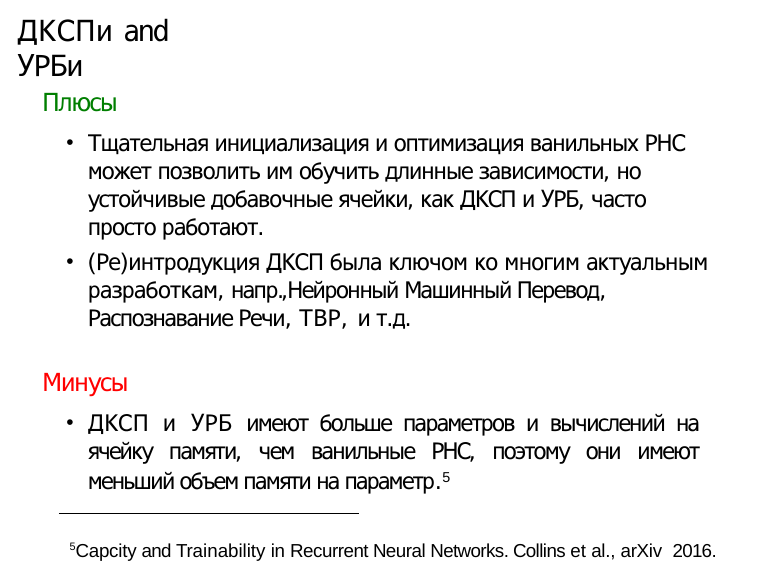

# ДКСПи and УРБи
Плюсы
Тщательная инициализация и оптимизация ванильных РНС может позволить им обучить длинные зависимости, но устойчивые добавочные ячейки, как ДКСП и УРБ, часто просто работают.
(Ре)интродукция ДКСП была ключом ко многим актуальным разработкам, напр.,Нейронный Машинный Перевод, Распознавание Речи, ТВР, и т.д.

Минусы
ДКСП и УРБ имеют больше параметров и вычислений на ячейку памяти, чем ванильные РНС, поэтому они имеют меньший объем памяти на параметр.5

5Capcity and Trainability in Recurrent Neural Networks. Collins et al., arXiv  2016.